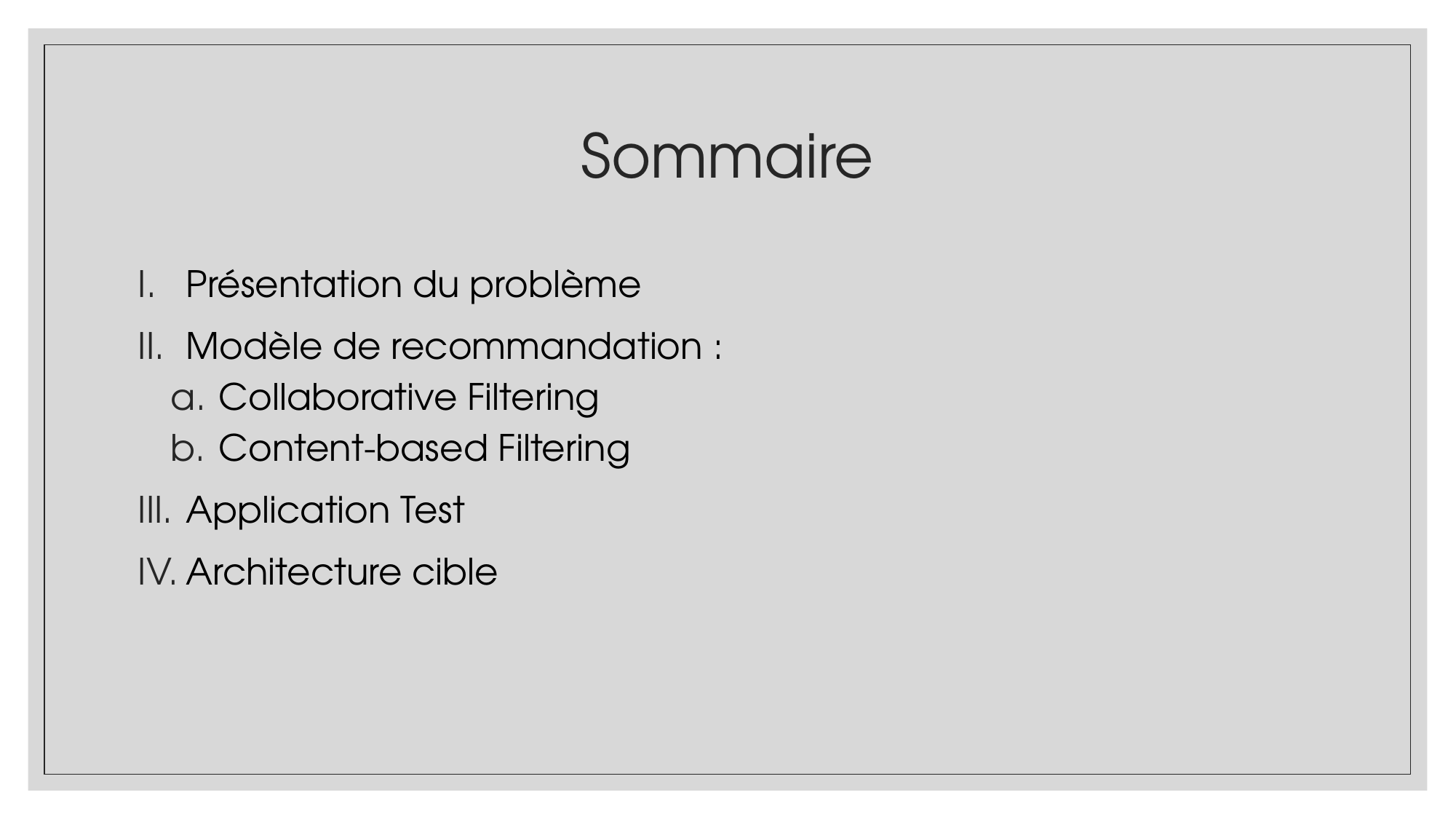

# Sommaire
Présentation du problème
Modèle de recommandation :
Collaborative Filtering
Content-based Filtering
Application Test
Architecture cible